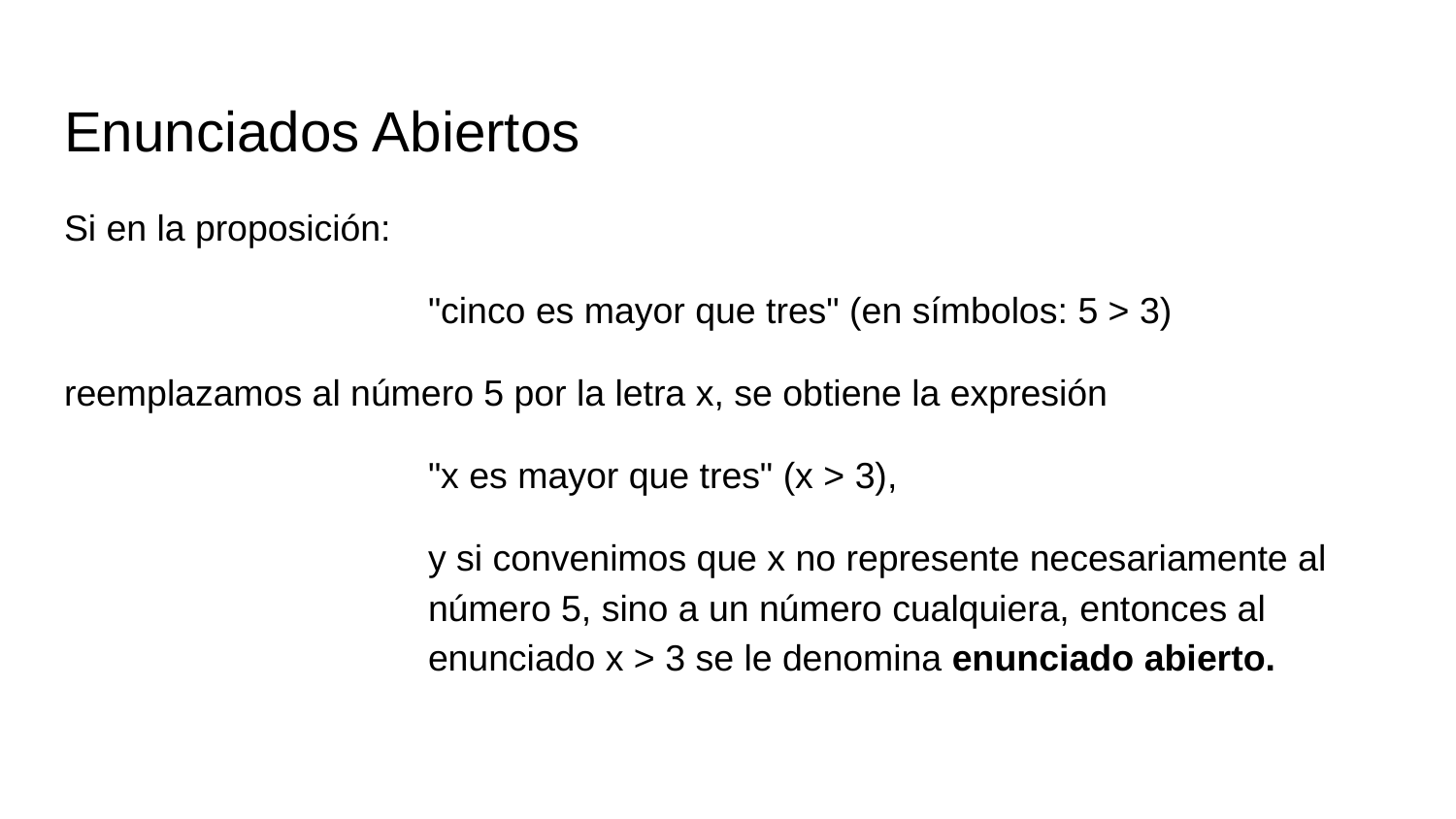

# Enunciados Abiertos
Si en la proposición:
"cinco es mayor que tres" (en símbolos: 5 > 3)
reemplazamos al número 5 por la letra x, se obtiene la expresión
"x es mayor que tres" (x > 3),
y si convenimos que x no represente necesariamente al número 5, sino a un número cualquiera, entonces al enunciado x > 3 se le denomina enunciado abierto.